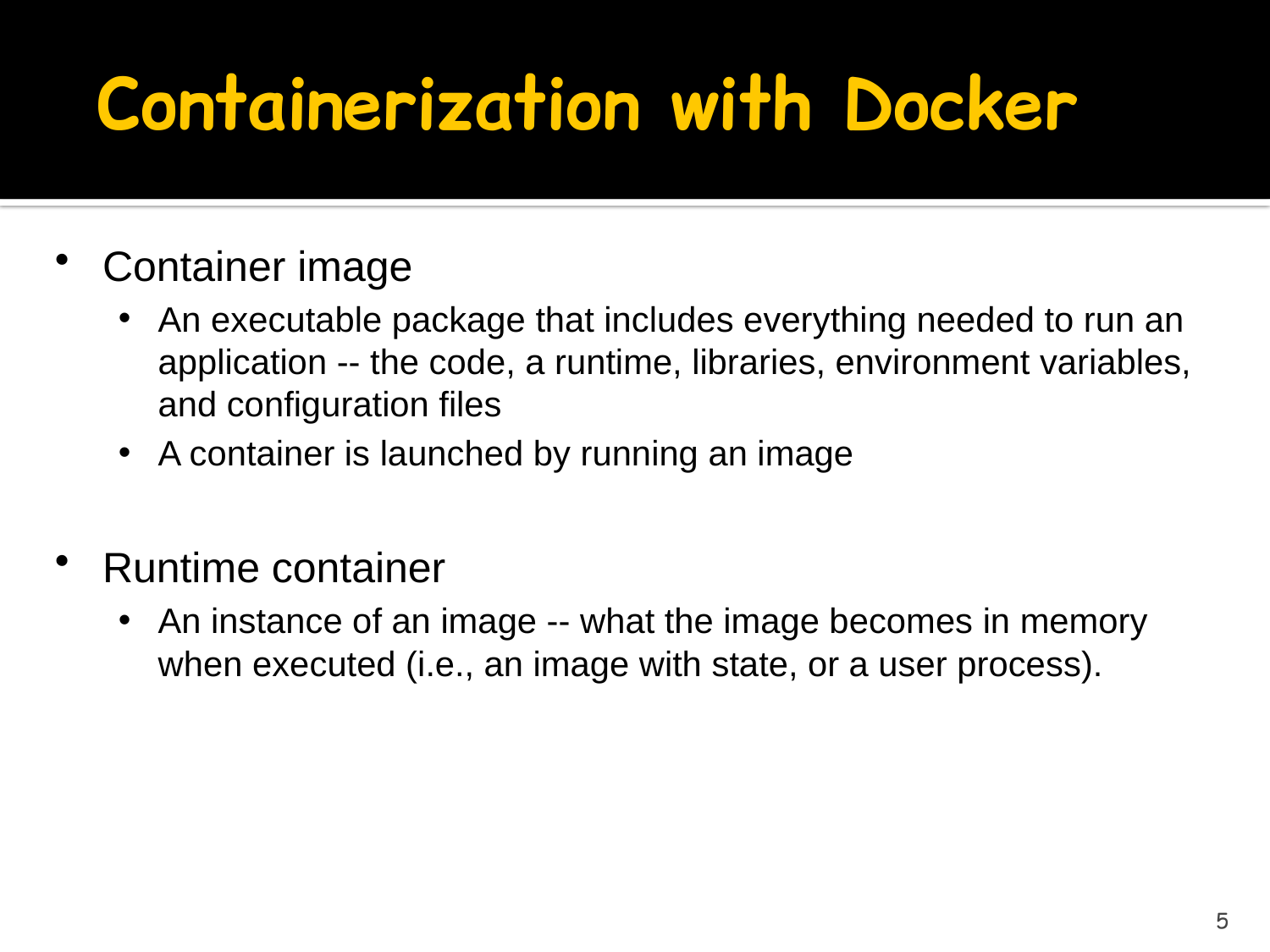

# Containerization with Docker
Container image
An executable package that includes everything needed to run an application -- the code, a runtime, libraries, environment variables, and configuration files
A container is launched by running an image

Runtime container
An instance of an image -- what the image becomes in memory when executed (i.e., an image with state, or a user process).

5